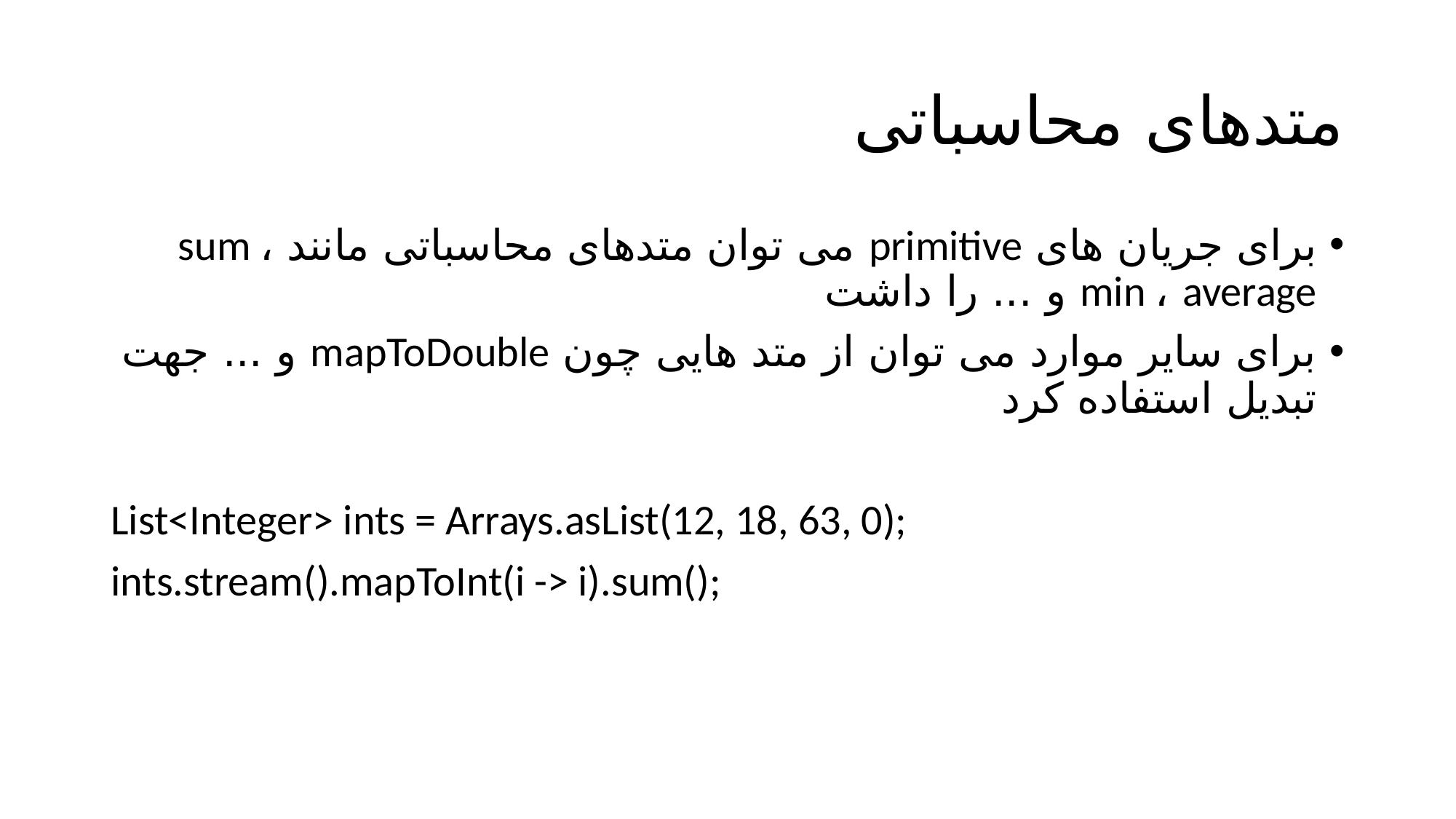

# متدهای محاسباتی
برای جریان های primitive می توان متدهای محاسباتی مانند sum ، min ، average و ... را داشت
برای سایر موارد می توان از متد هایی چون mapToDouble و ... جهت تبدیل استفاده کرد

List<Integer> ints = Arrays.asList(12, 18, 63, 0);
ints.stream().mapToInt(i -> i).sum();